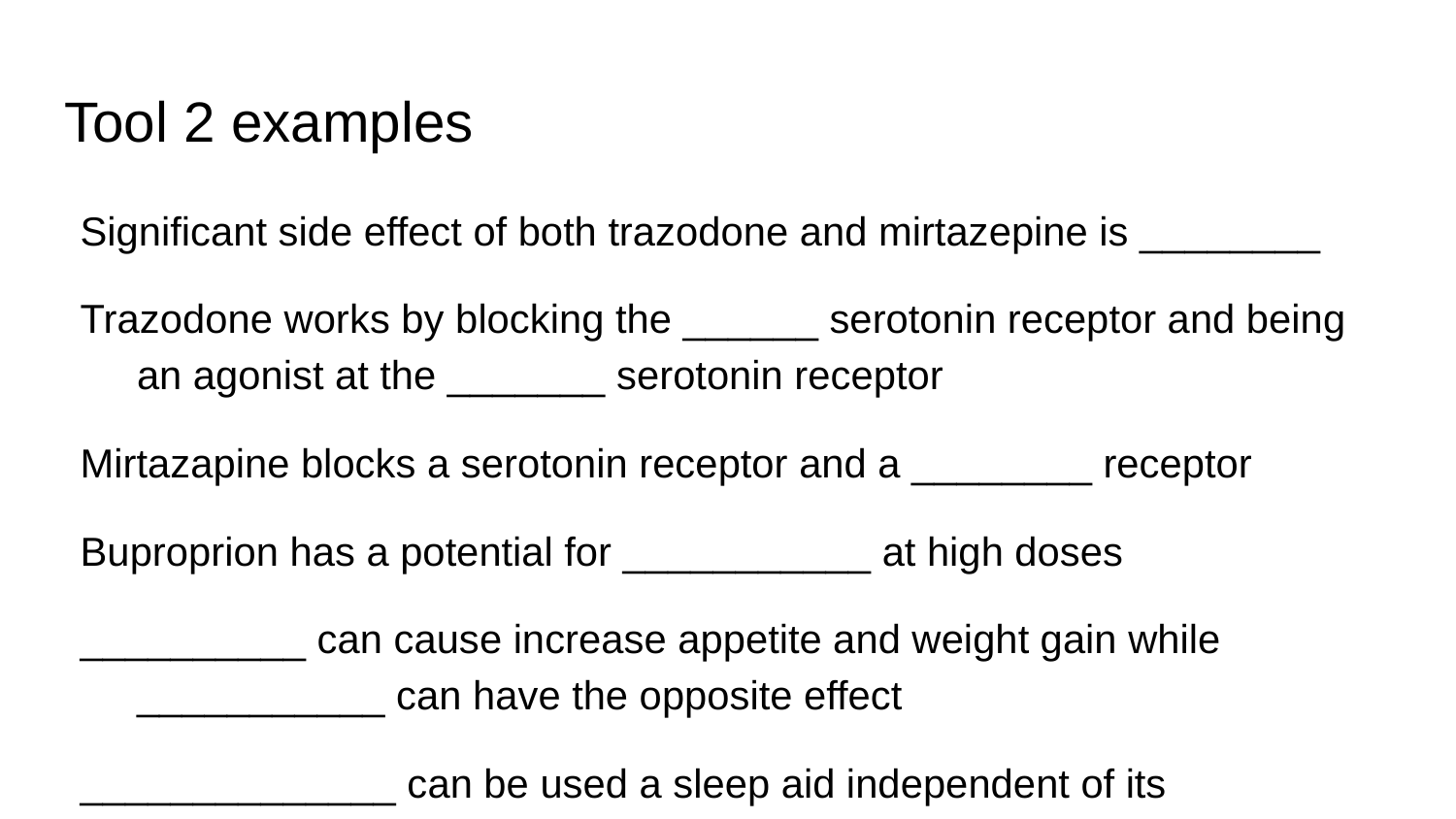

# Tool 2 examples
Significant side effect of both trazodone and mirtazepine is ________
Trazodone works by blocking the ______ serotonin receptor and being an agonist at the _______ serotonin receptor
Mirtazapine blocks a serotonin receptor and a ________ receptor
Buproprion has a potential for ___________ at high doses
__________ can cause increase appetite and weight gain while ___________ can have the opposite effect
______________ can be used a sleep aid independent of its antidepressant activity